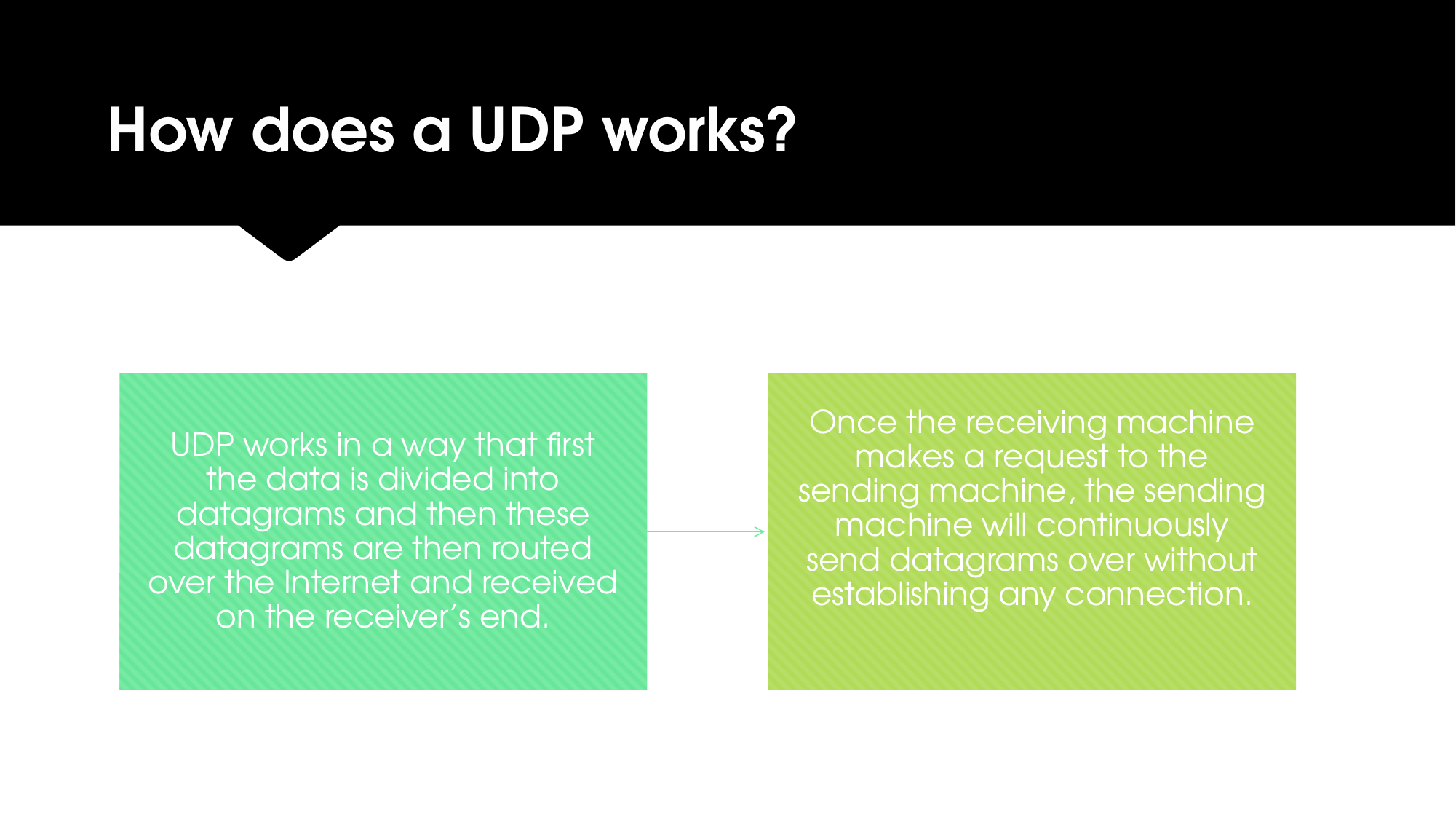

# How does a UDP works?

UDP works in a way that first the data is divided into datagrams and then these datagrams are then routed over the Internet and received on the receiver’s end.
Once the receiving machine makes a request to the sending machine, the sending machine will continuously send datagrams over without establishing any connection.